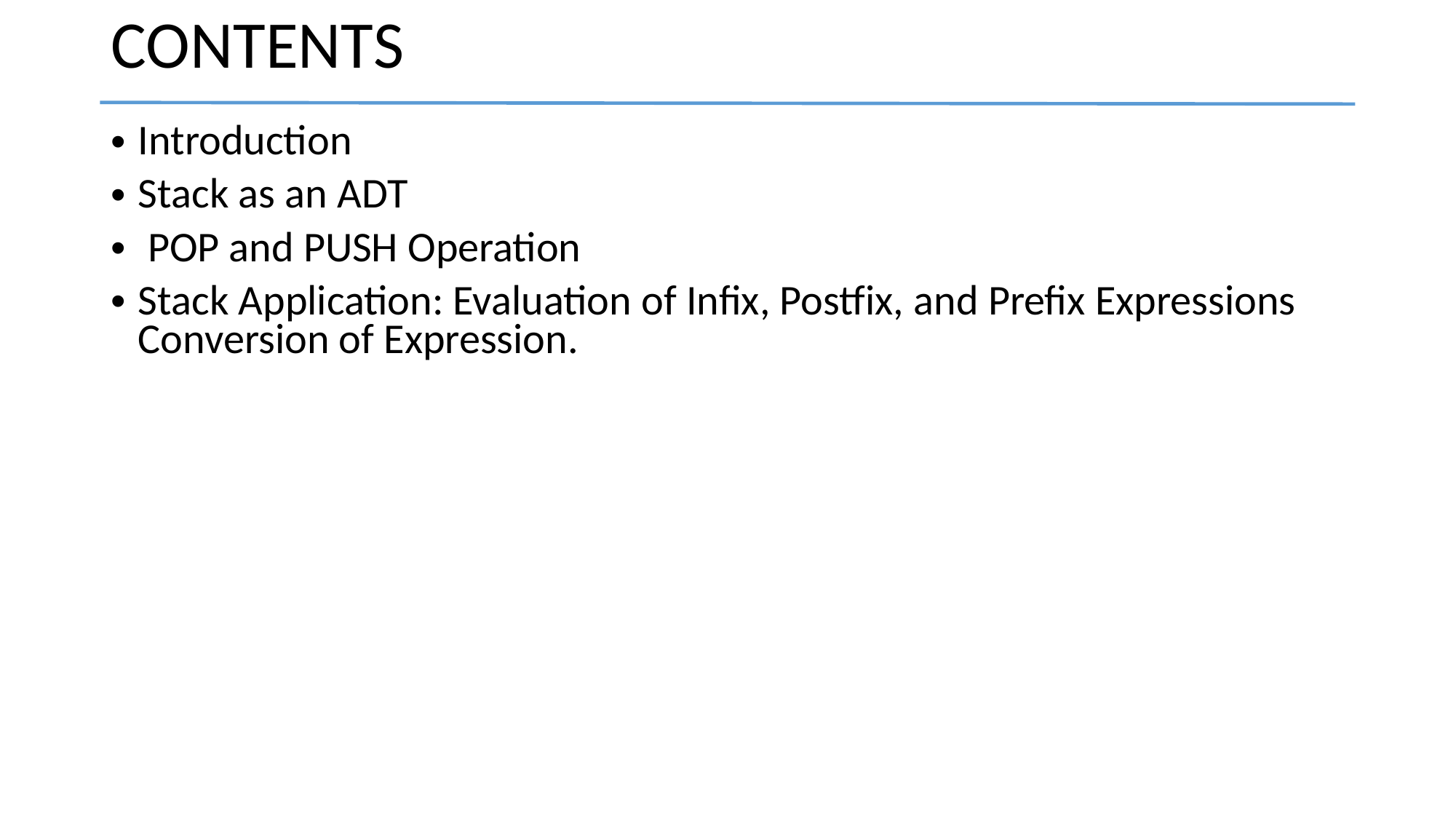

# CONTENTS
Introduction
Stack as an ADT
 POP and PUSH Operation
Stack Application: Evaluation of Infix, Postfix, and Prefix Expressions Conversion of Expression.